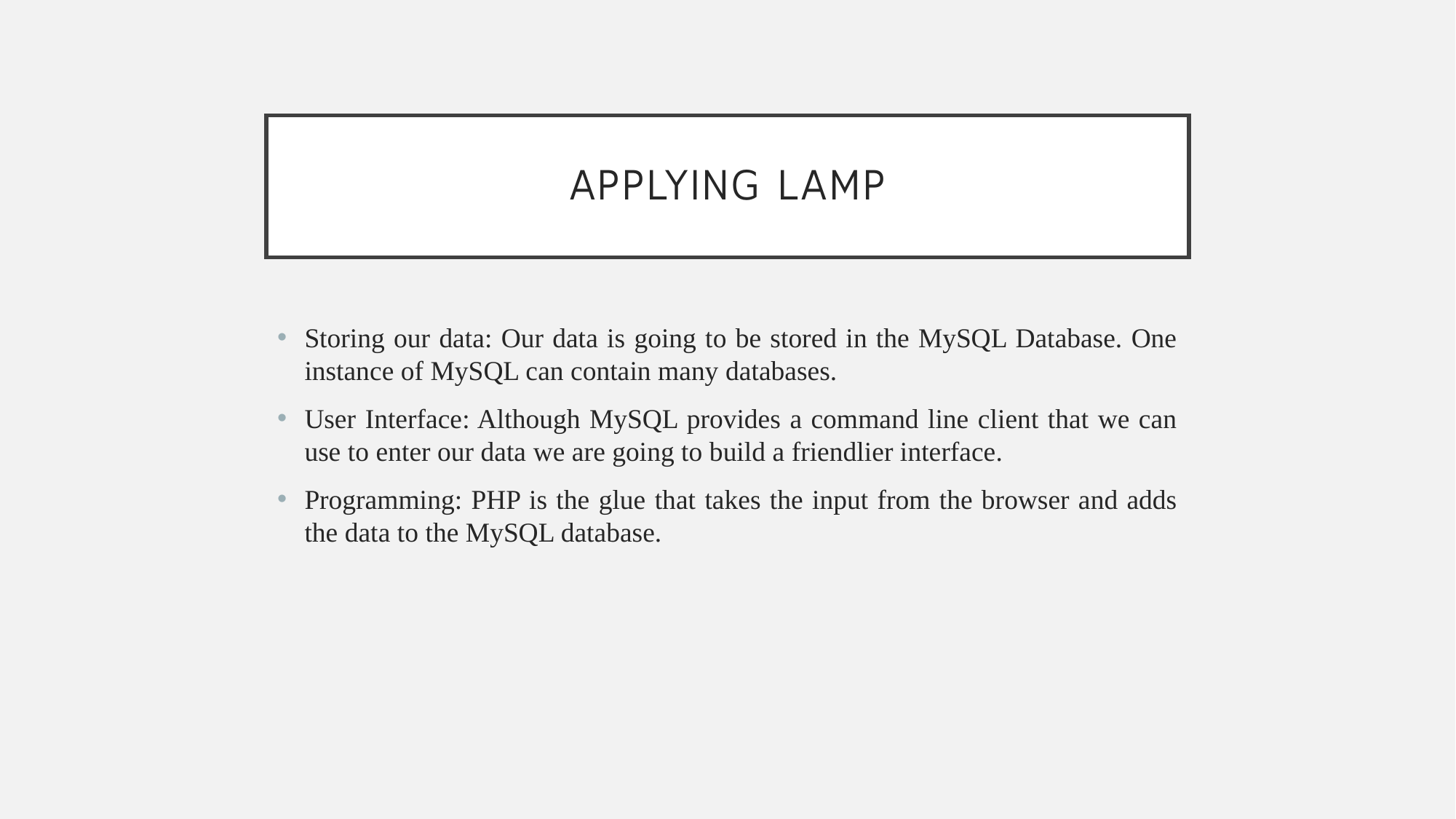

# Applying lamp
Storing our data: Our data is going to be stored in the MySQL Database. One instance of MySQL can contain many databases.
User Interface: Although MySQL provides a command line client that we can use to enter our data we are going to build a friendlier interface.
Programming: PHP is the glue that takes the input from the browser and adds the data to the MySQL database.